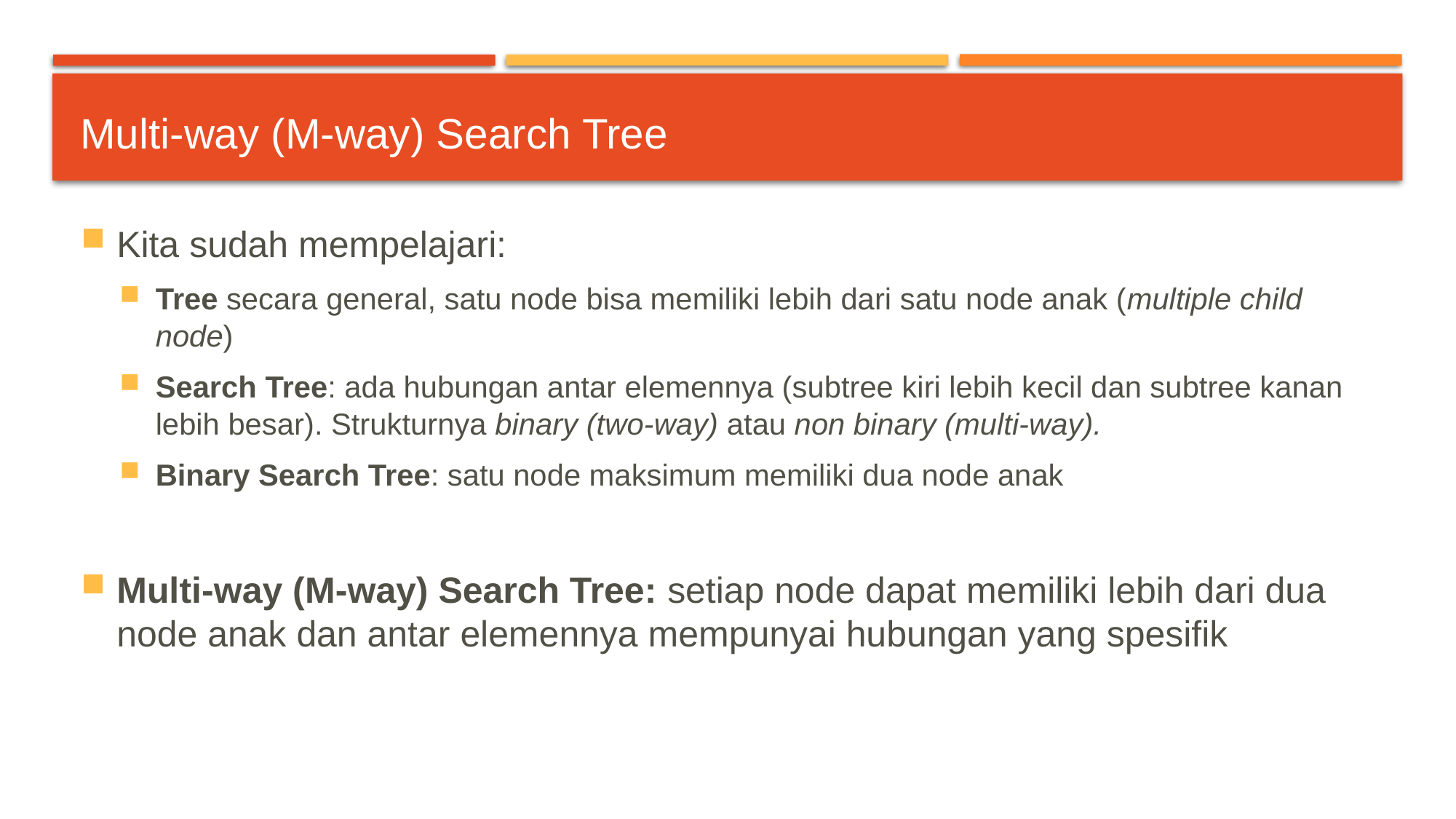

# Multi-way (M-way) Search Tree
Kita sudah mempelajari:
Tree secara general, satu node bisa memiliki lebih dari satu node anak (multiple child node)
Search Tree: ada hubungan antar elemennya (subtree kiri lebih kecil dan subtree kanan lebih besar). Strukturnya binary (two-way) atau non binary (multi-way).
Binary Search Tree: satu node maksimum memiliki dua node anak

Multi-way (M-way) Search Tree: setiap node dapat memiliki lebih dari dua node anak dan antar elemennya mempunyai hubungan yang spesifik